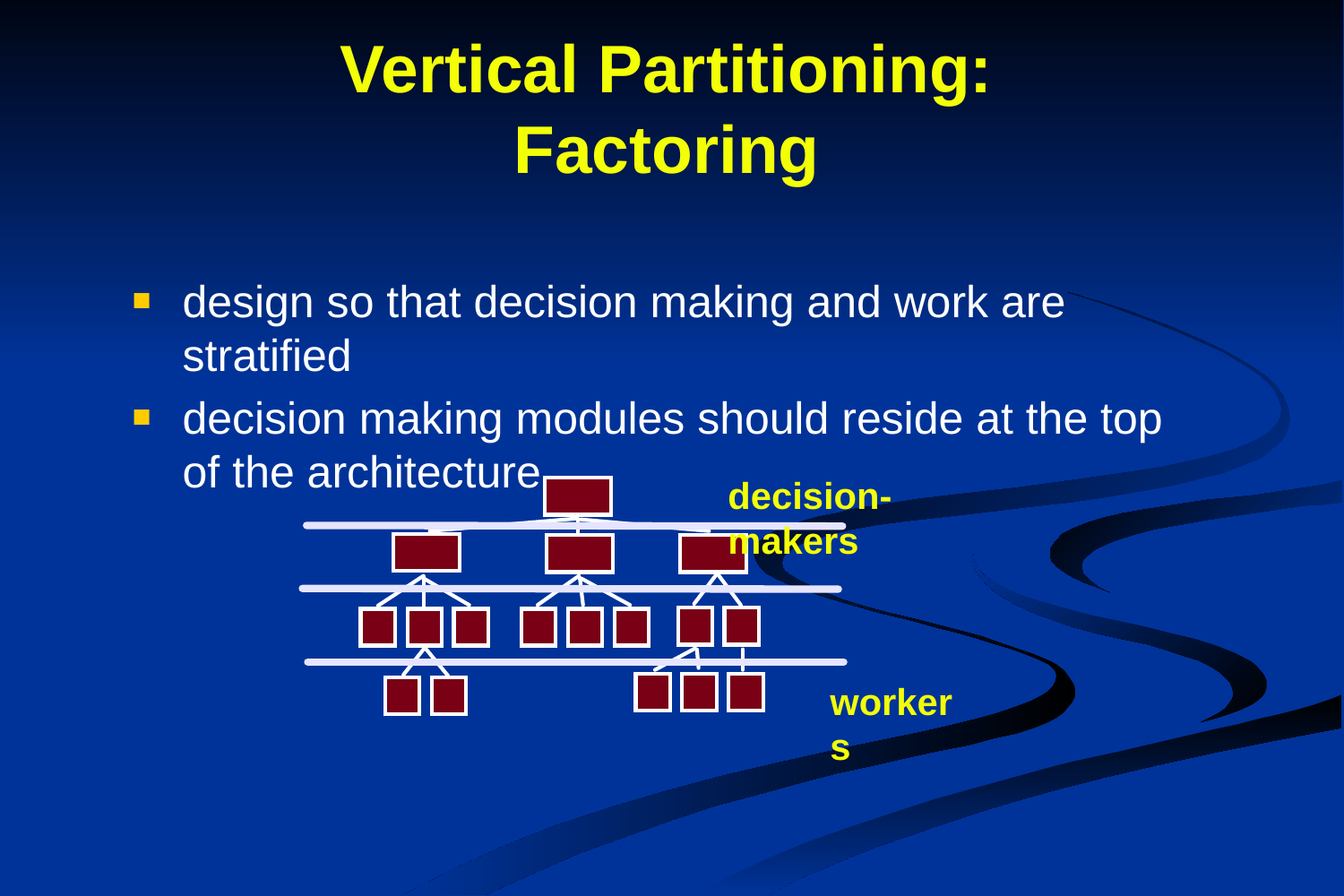

# Vertical Partitioning: Factoring
design so that decision making and work are stratified
decision making modules should reside at the top of the architecture
decision-makers

workers